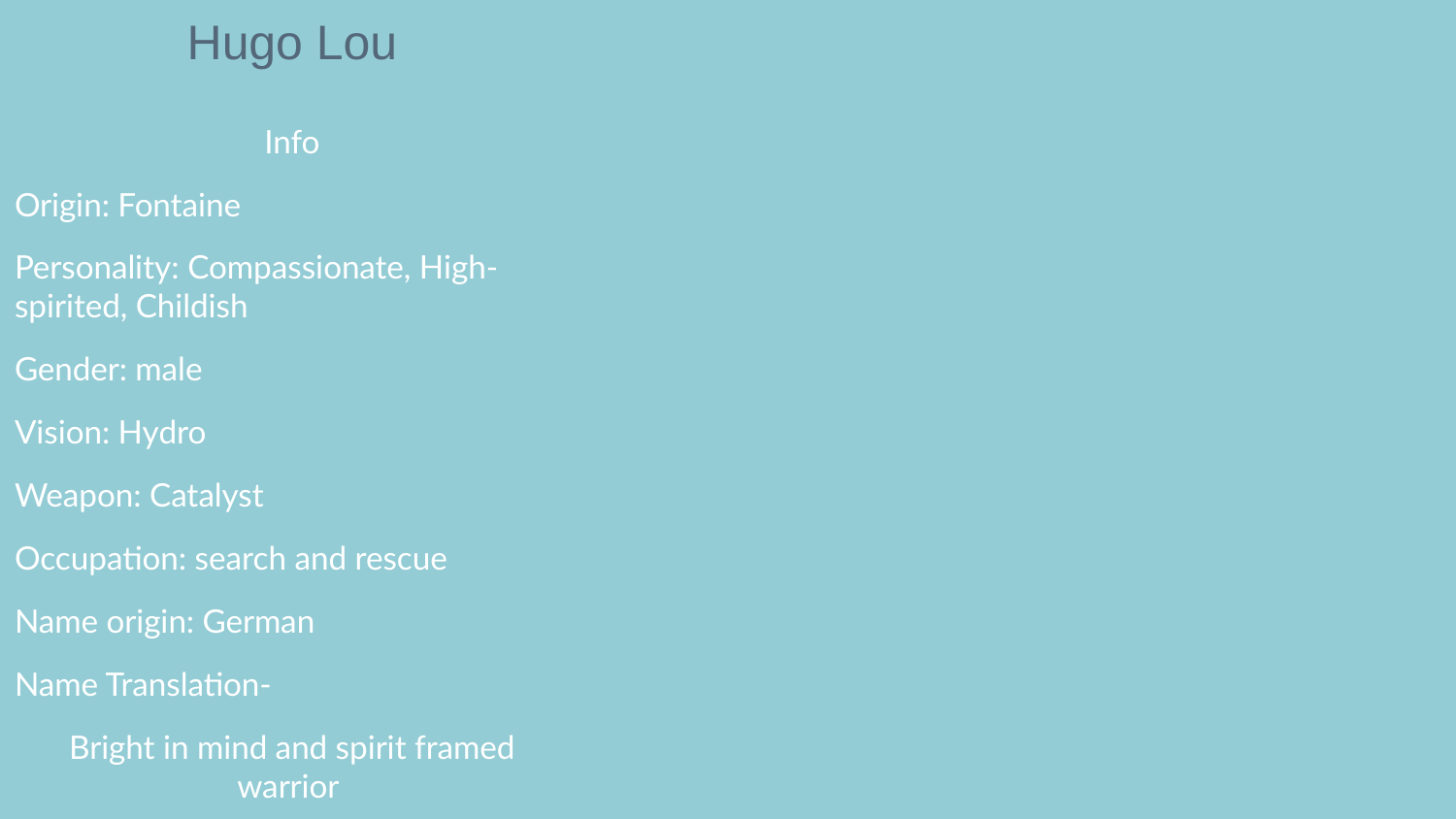

# Hugo Lou
Info
Origin: Fontaine
Personality: Compassionate, High-spirited, Childish
Gender: male
Vision: Hydro
Weapon: Catalyst
Occupation: search and rescue
Name origin: German
Name Translation-
Bright in mind and spirit framed warrior